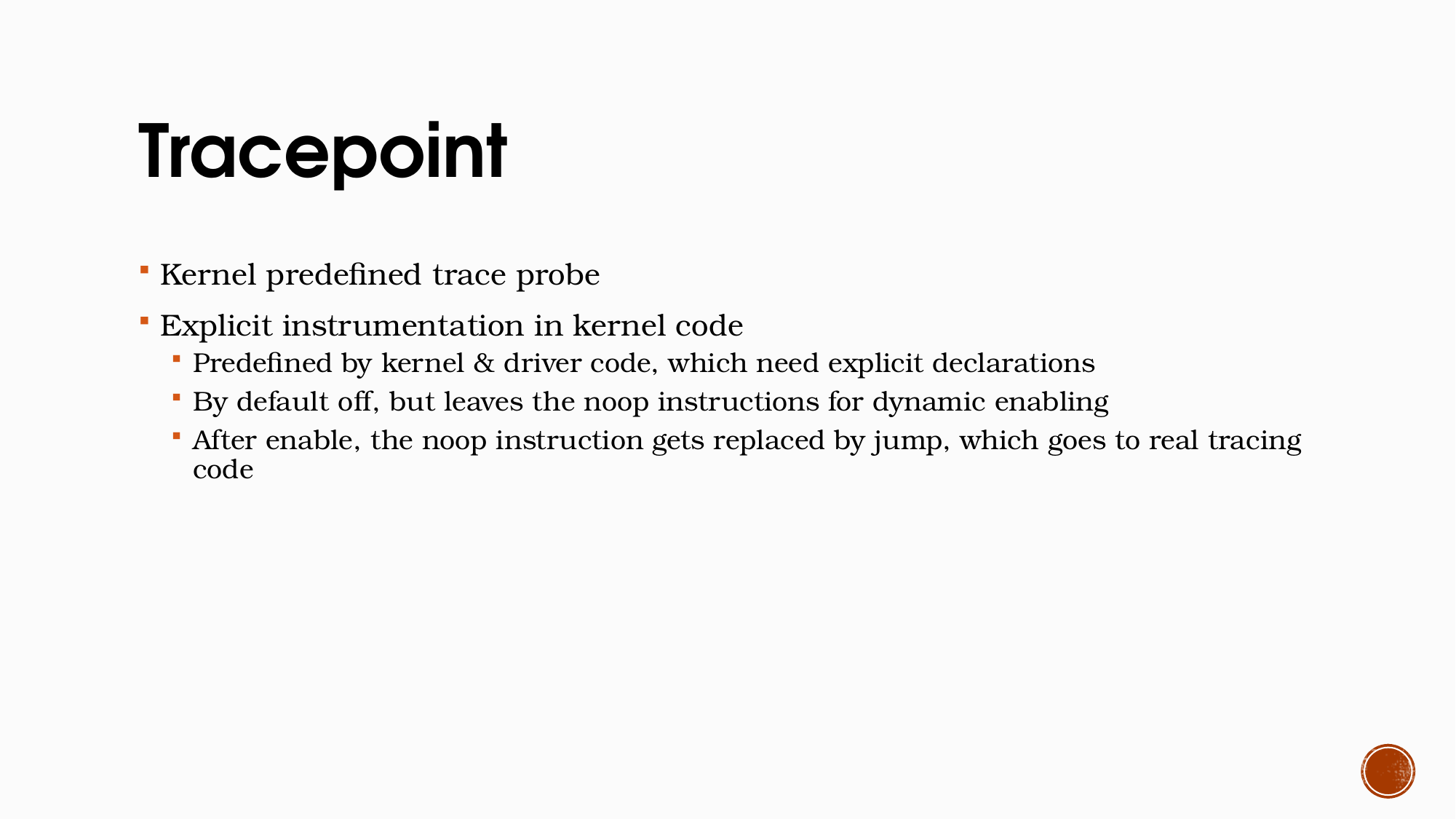

# Tracepoint
Kernel predefined trace probe
Explicit instrumentation in kernel code
Predefined by kernel & driver code, which need explicit declarations
By default off, but leaves the noop instructions for dynamic enabling
After enable, the noop instruction gets replaced by jump, which goes to real tracing code